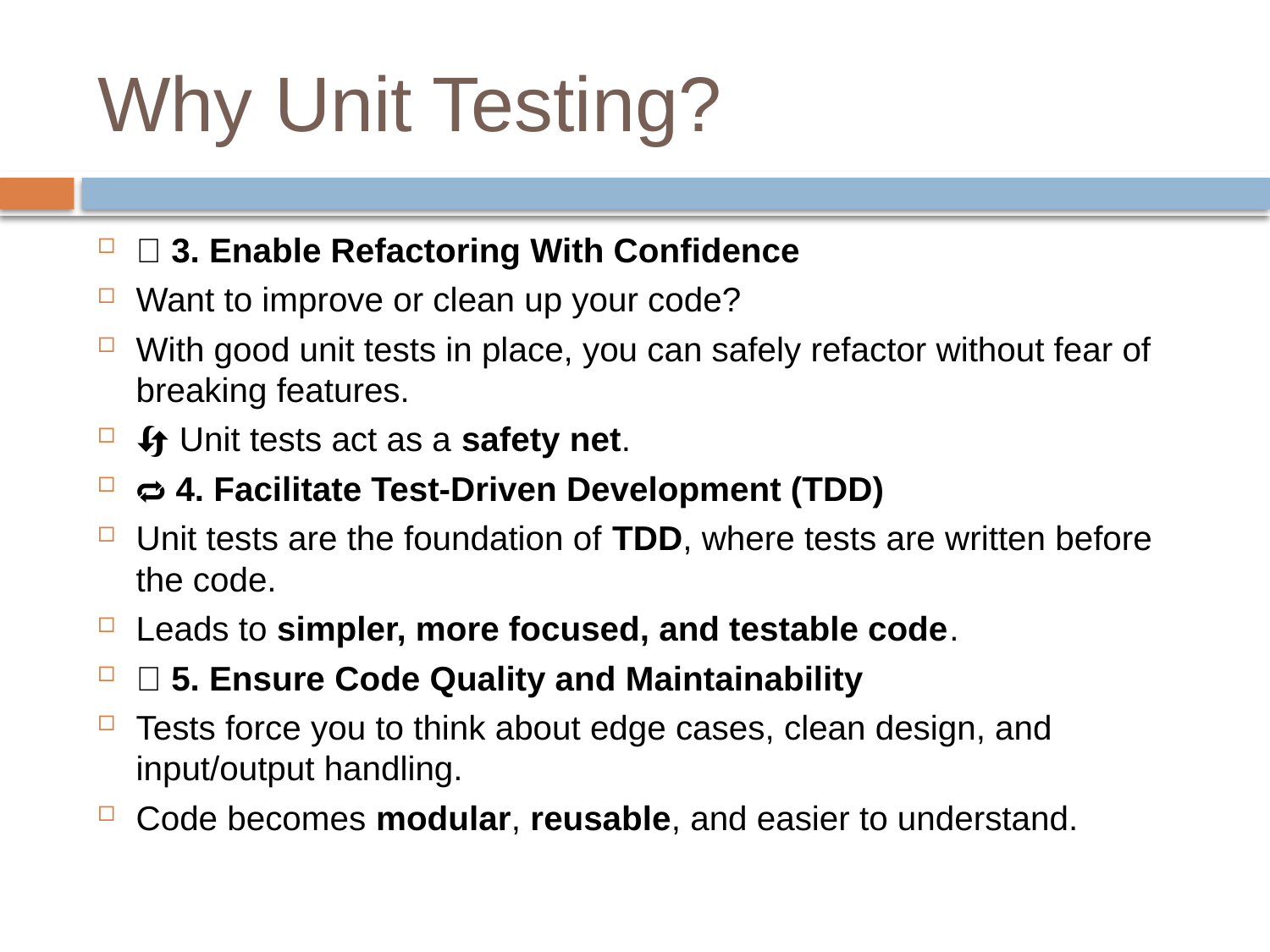

# Why Unit Testing?
🧪 3. Enable Refactoring With Confidence
Want to improve or clean up your code?
With good unit tests in place, you can safely refactor without fear of breaking features.
🔄 Unit tests act as a safety net.
🔁 4. Facilitate Test-Driven Development (TDD)
Unit tests are the foundation of TDD, where tests are written before the code.
Leads to simpler, more focused, and testable code.
🧩 5. Ensure Code Quality and Maintainability
Tests force you to think about edge cases, clean design, and input/output handling.
Code becomes modular, reusable, and easier to understand.